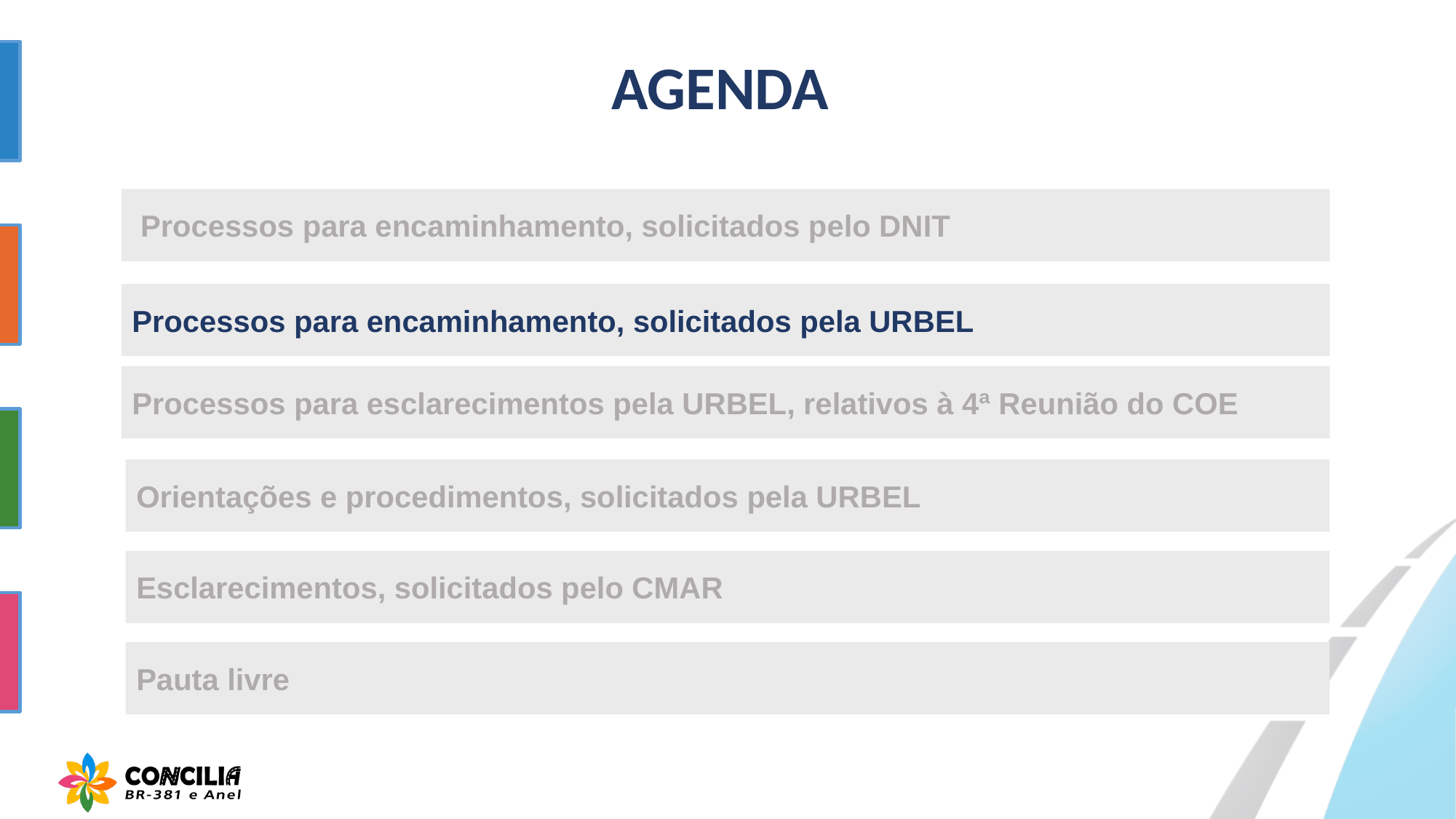

Esclarecimentos a serem realizados pela URBEL sobre os processos de determinadas famílias citadas na 4ª Reunião do Conselho Executivo;
Esclarecimentos a serem realizados pela URBEL sobre os processos de determinadas famílias citadas na 4ª Reunião do Conselho Executivo;
AGENDA

 Processos para encaminhamento, solicitados pelo DNIT
Processos para encaminhamento, solicitados pela URBEL
Processos para esclarecimentos pela URBEL, relativos à 4ª Reunião do COE
Orientações e procedimentos, solicitados pela URBEL
Esclarecimentos, solicitados pelo CMAR
Pauta livre